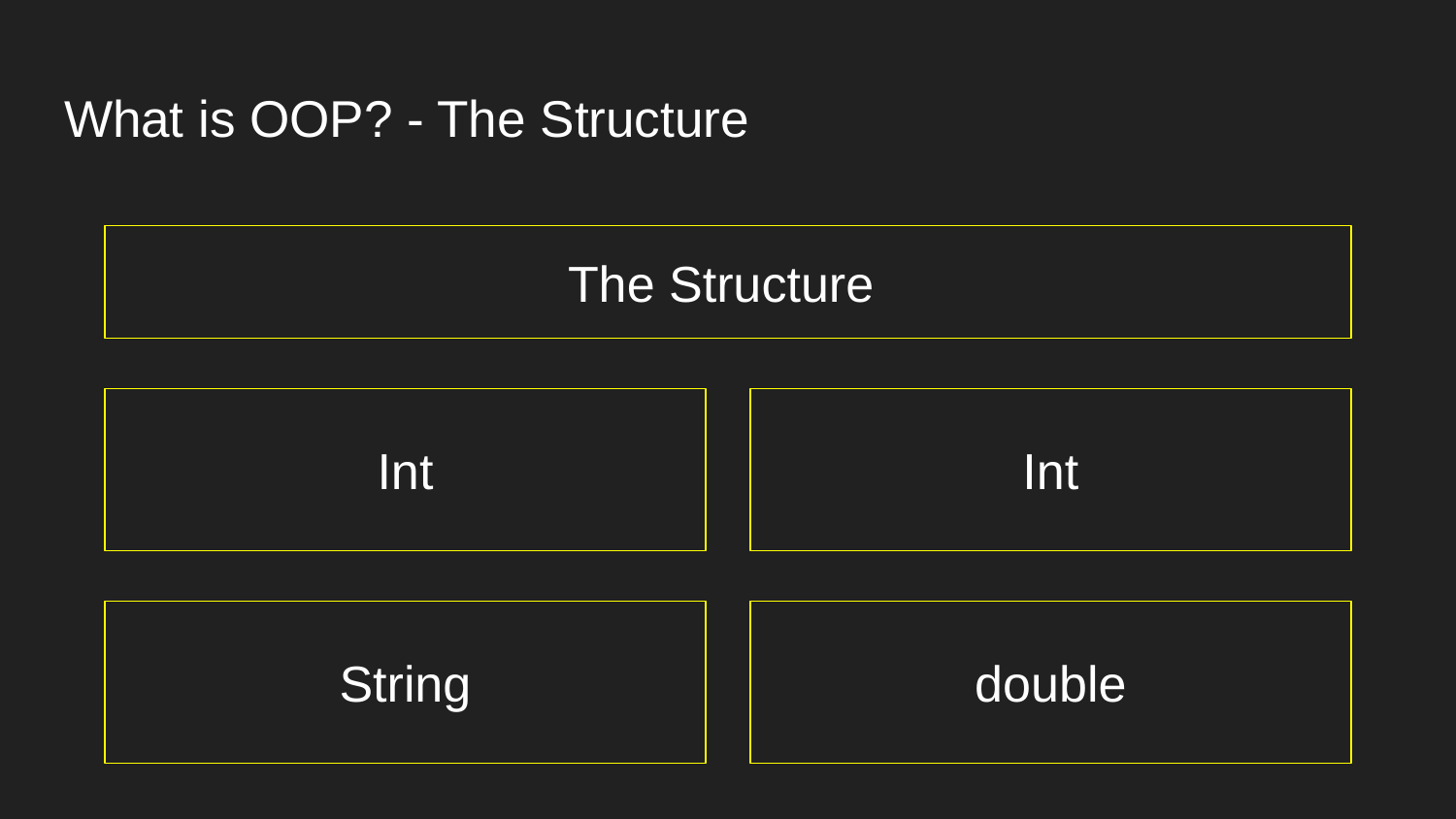

# What is OOP? - The Structure

The Structure
Int
Int
double
String